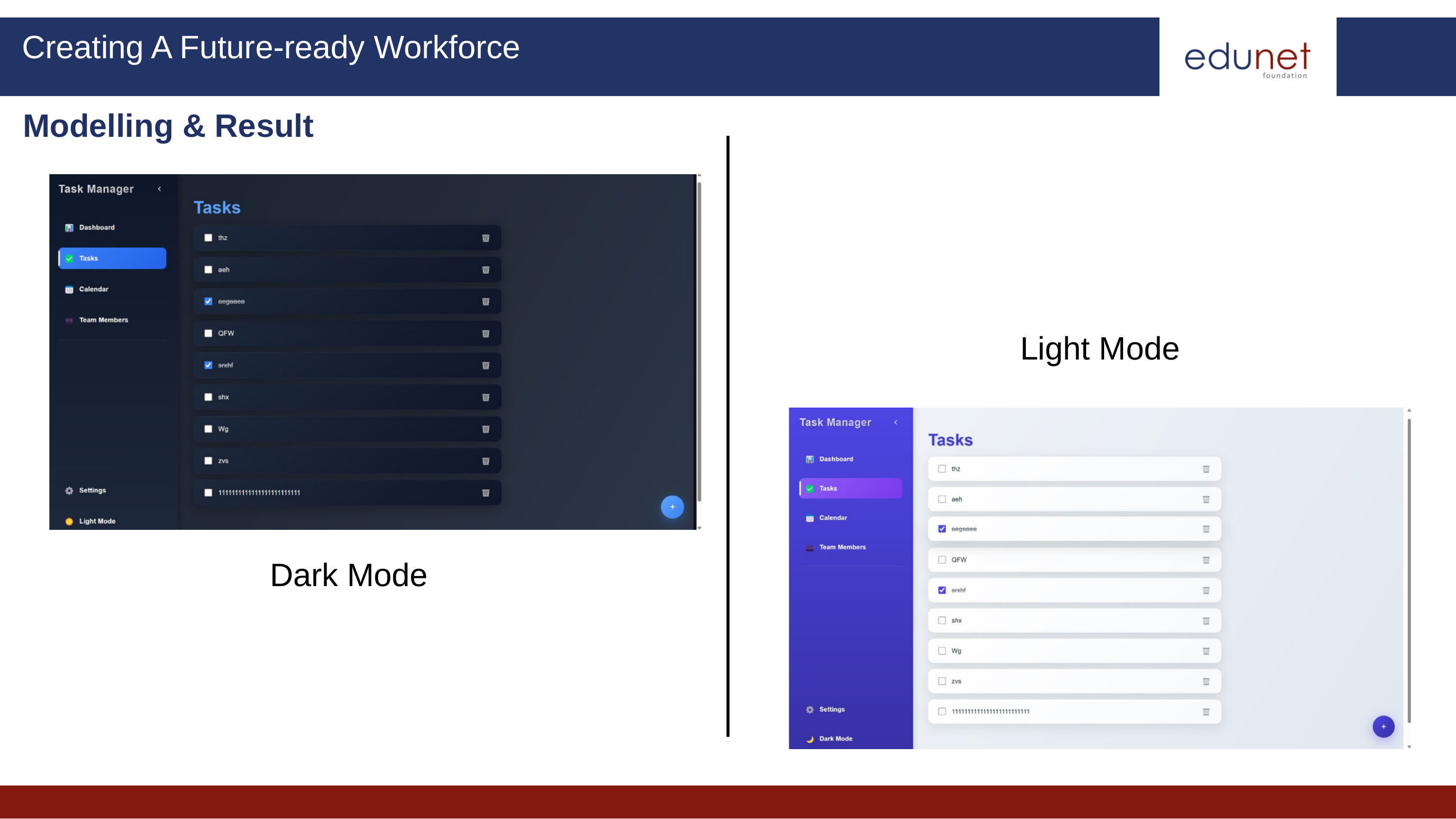

Creating A Future-ready Workforce

Modelling & Result

Light Mode

Dark Mode